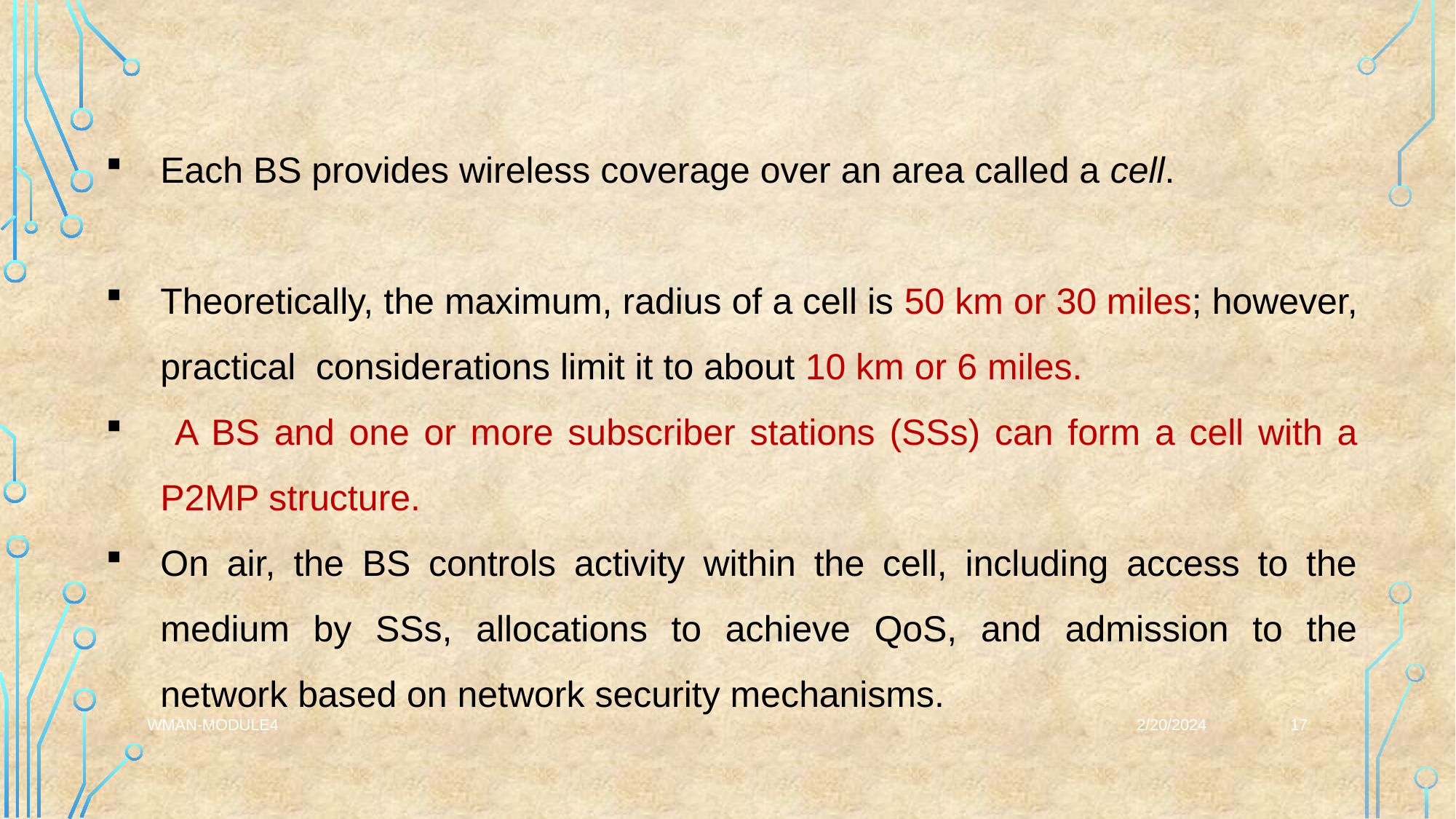

Each BS provides wireless coverage over an area called a cell.

Theoretically, the maximum, radius of a cell is 50 km or 30 miles; however, practical  considerations limit it to about 10 km or 6 miles.
 A BS and one or more subscriber stations (SSs) can form a cell with a P2MP structure.
On air, the BS controls activity within the cell, including access to the medium by SSs, allocations to achieve QoS, and admission to the network based on network security mechanisms.
17
WMAN-Module4
2/20/2024